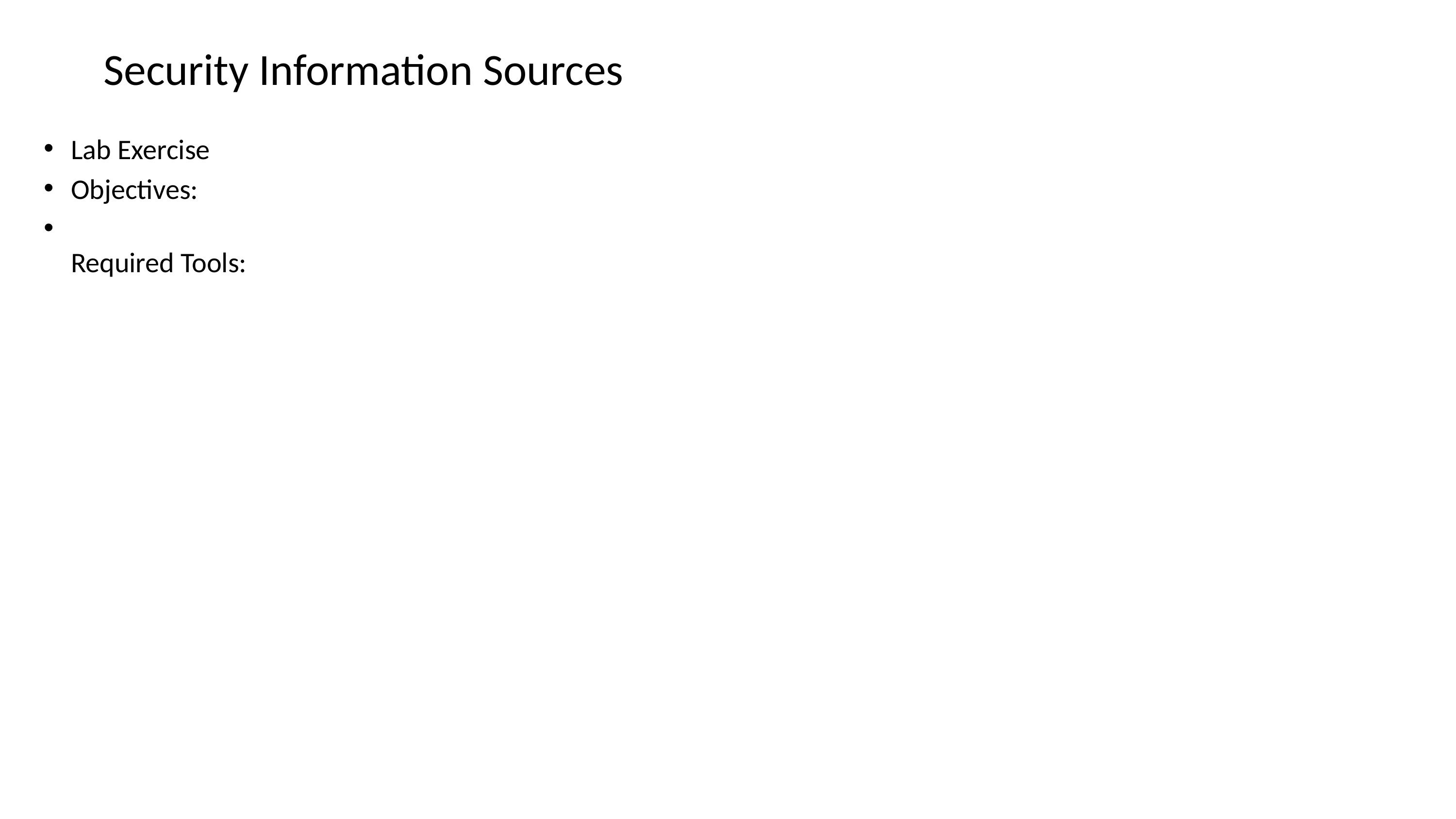

# Security Information Sources
Lab Exercise
Objectives:
Required Tools: